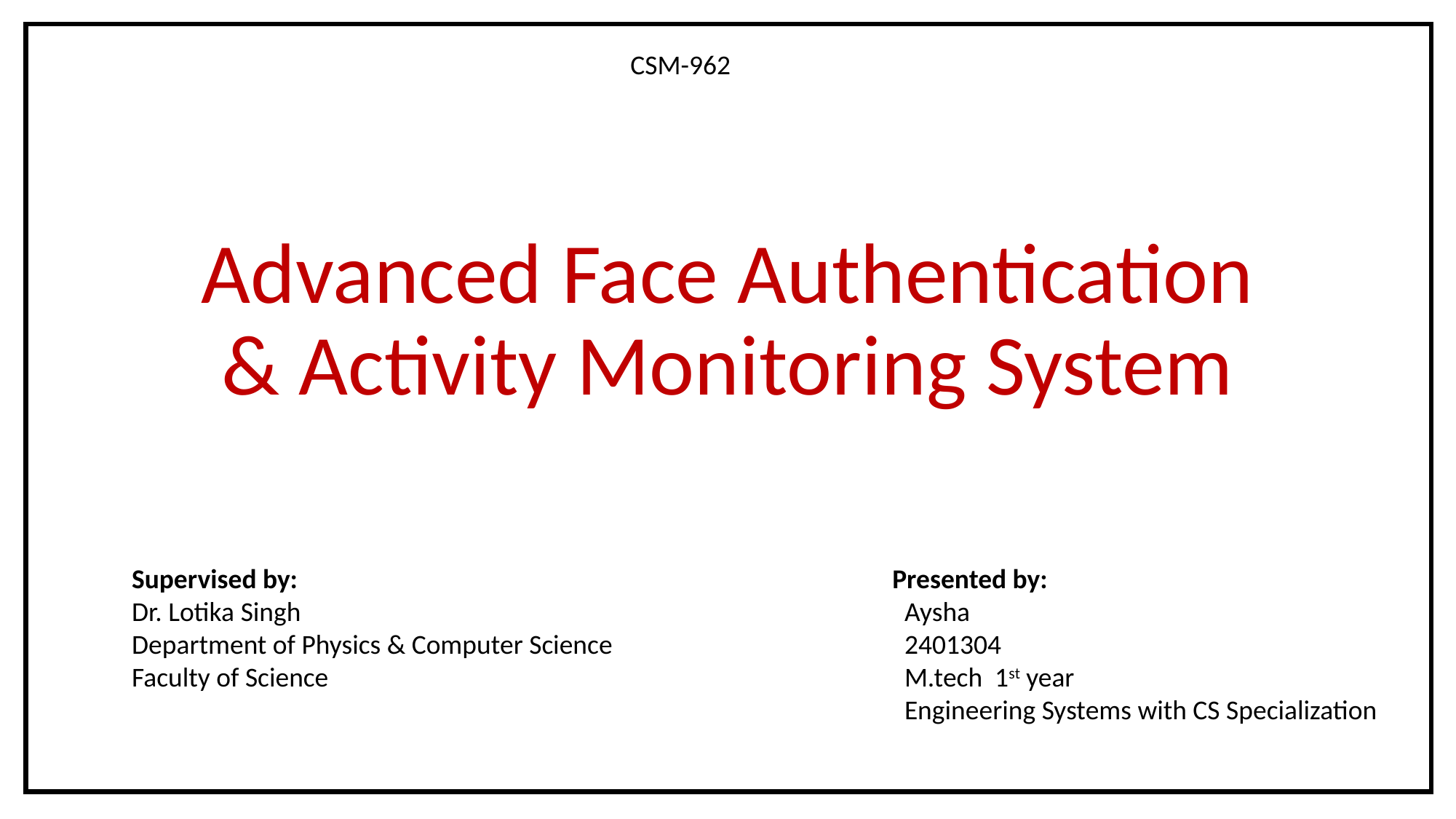

CSM-962
# Advanced Face Authentication & Activity Monitoring System
Supervised by:
Dr. Lotika Singh
Department of Physics & Computer Science
Faculty of Science
Presented by:
  Aysha
  2401304
  M.tech  1st year
  Engineering Systems with CS Specialization